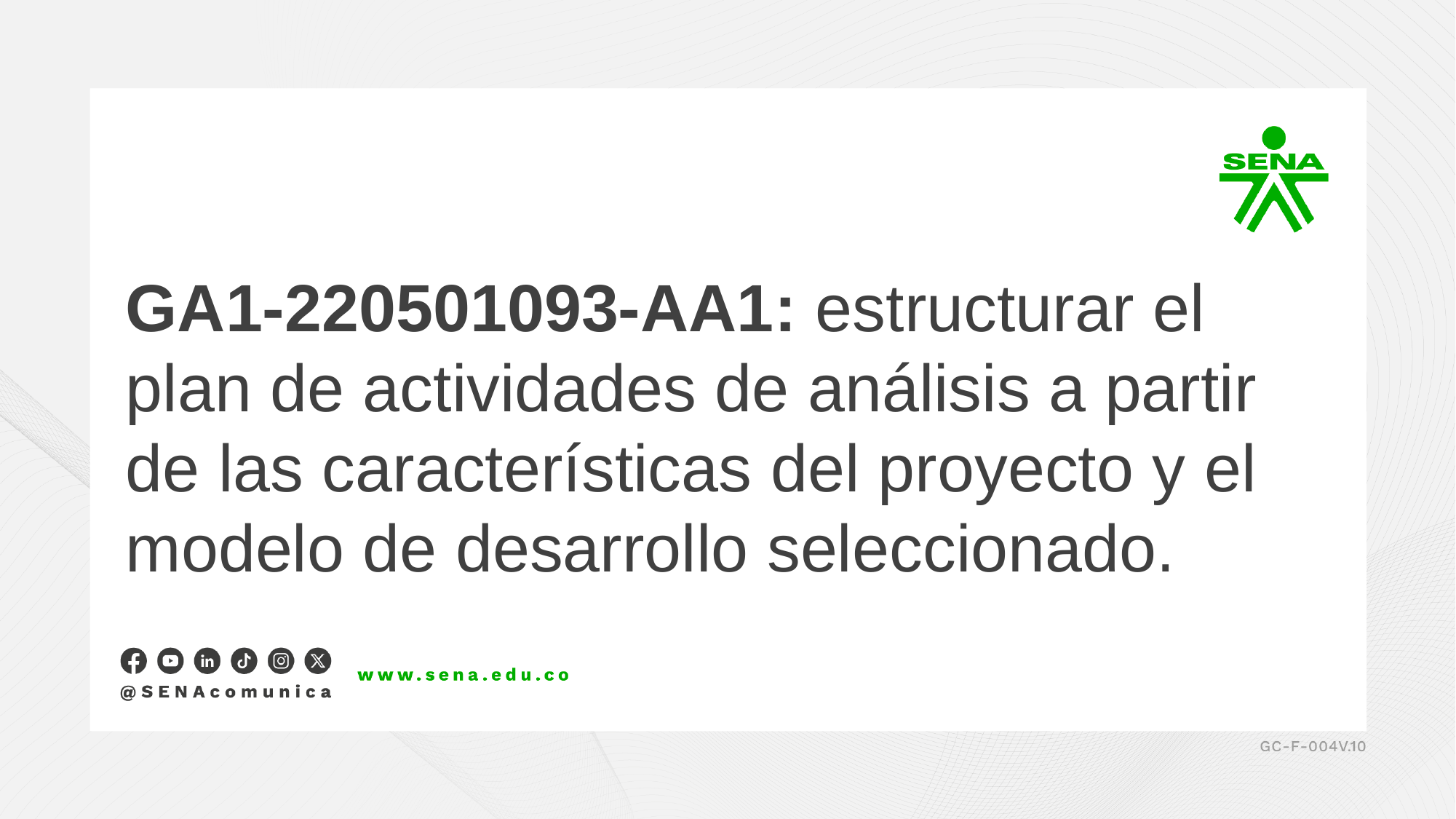

GA1-220501093-AA1: estructurar el plan de actividades de análisis a partir de las características del proyecto y el modelo de desarrollo seleccionado.